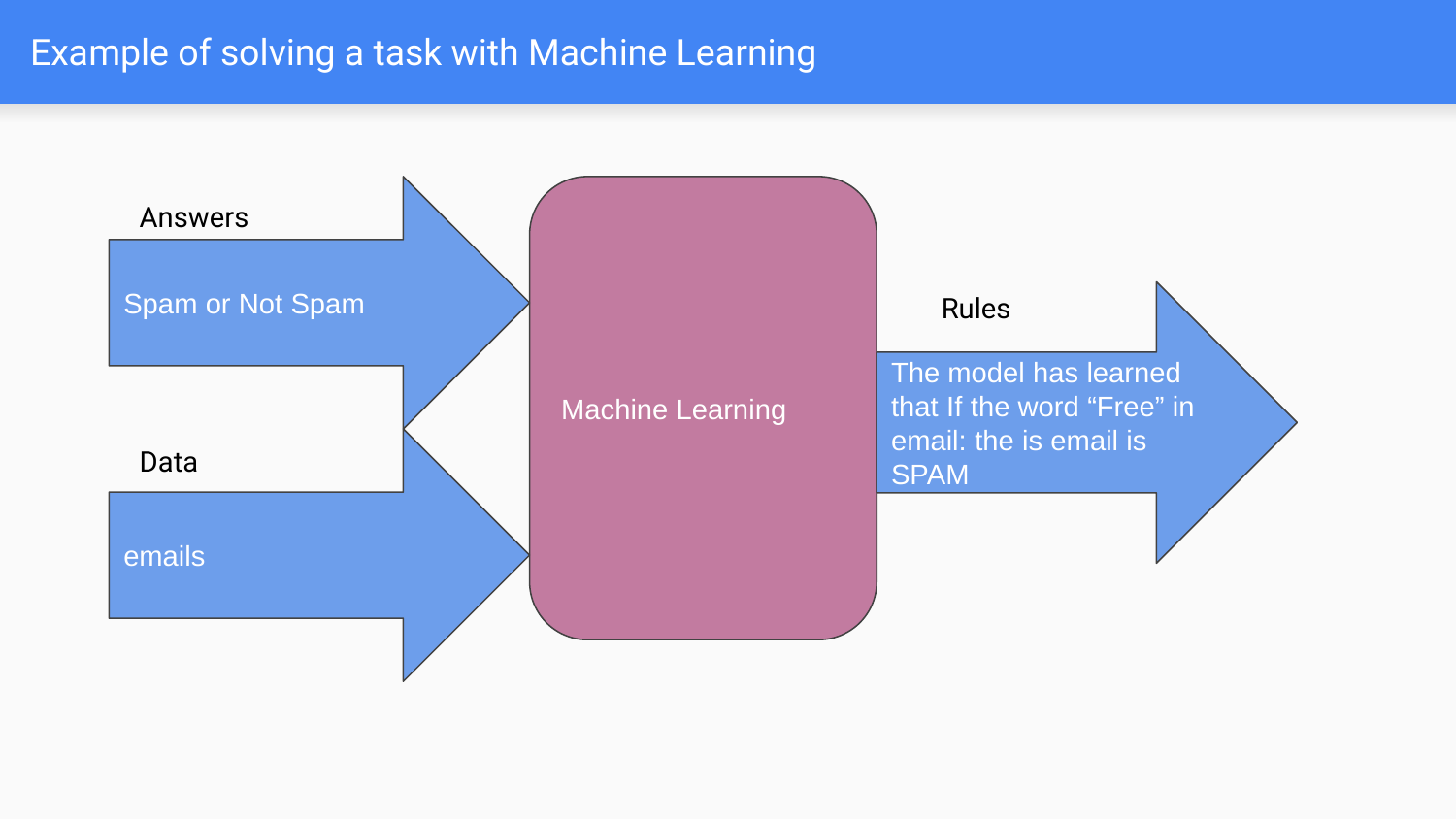

# Example of solving a task with Machine Learning
Spam or Not Spam
Machine Learning
Answers
Rules
The model has learned that If the word “Free” in email: the is email is SPAM
emails
Data